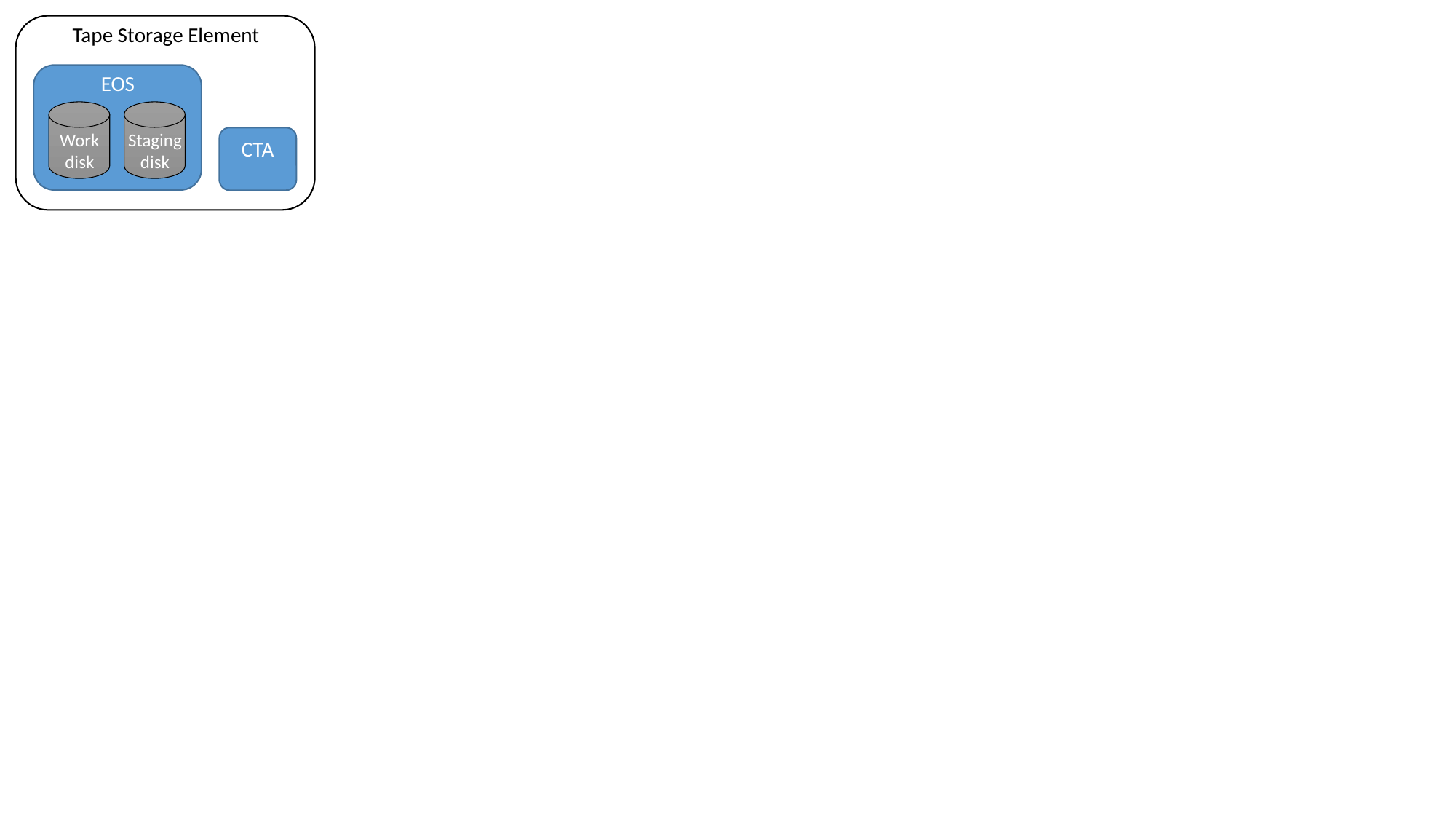

Tape Storage Element

EOS

Work
disk

Staging
disk

CTA